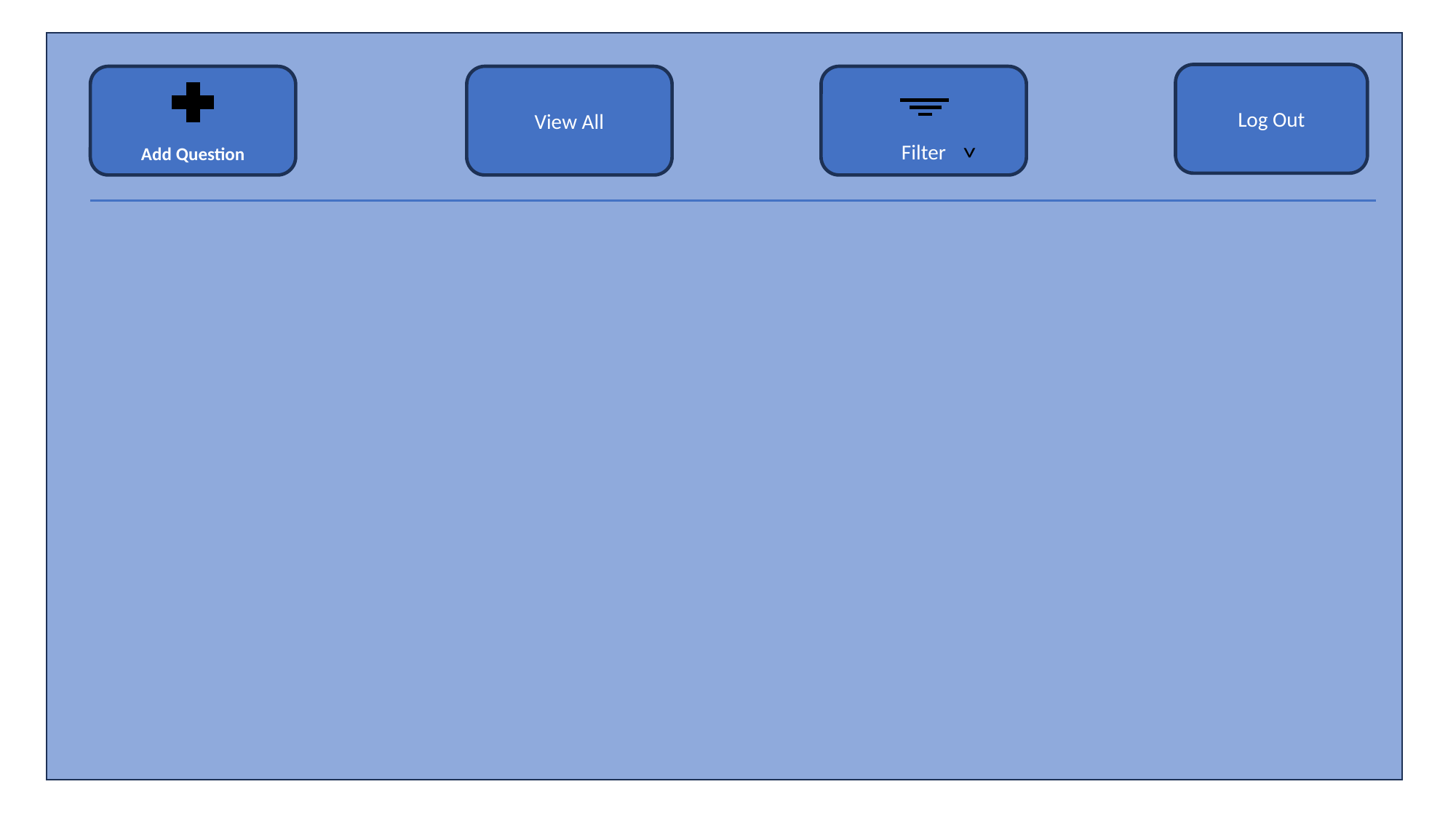

Log Out
Add Question
Filter
View All

^